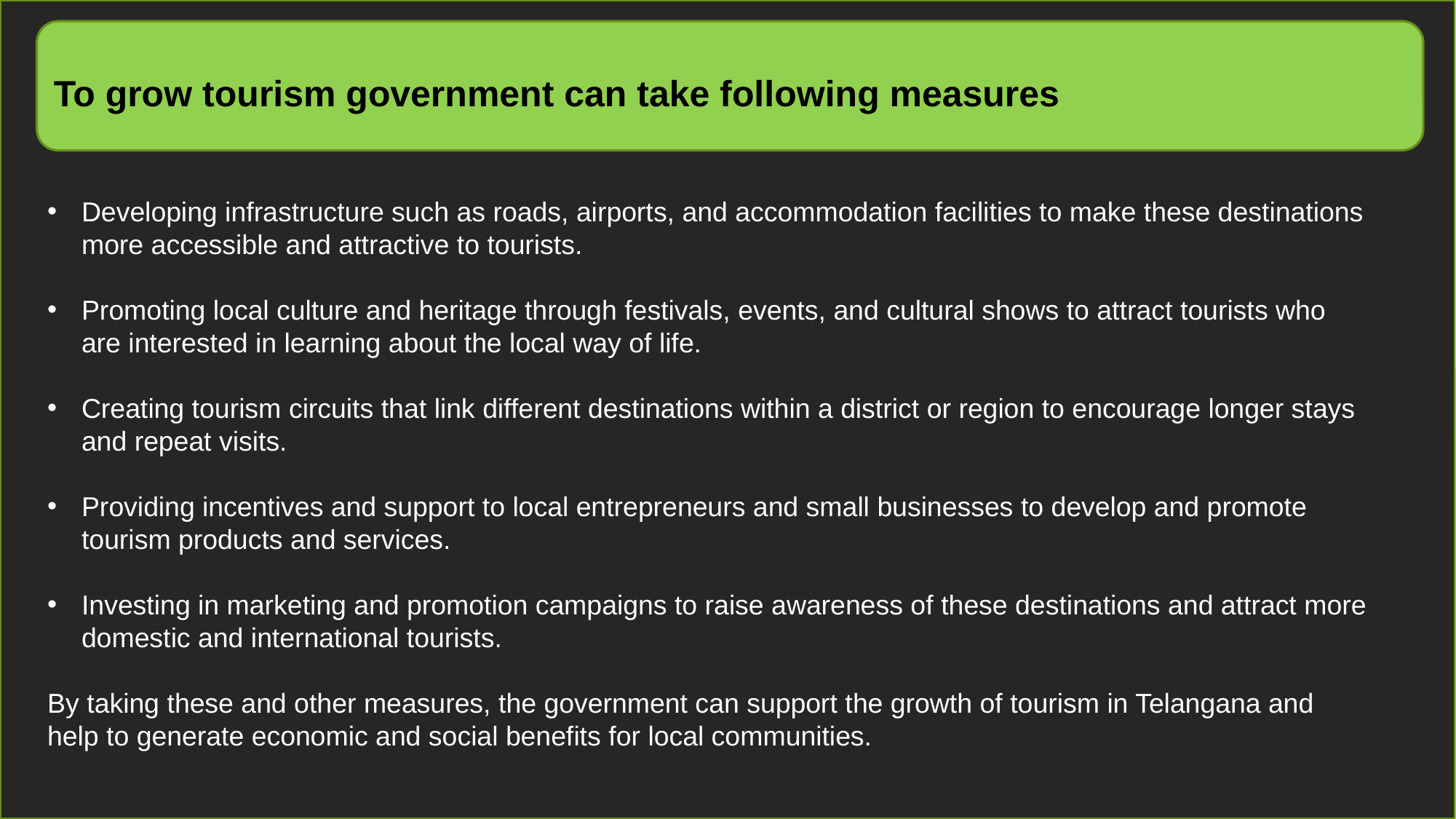

﻿

To grow tourism government can take following measures
Developing infrastructure such as roads, airports, and accommodation facilities to make these destinations more accessible and attractive to tourists.

Promoting local culture and heritage through festivals, events, and cultural shows to attract tourists who are interested in learning about the local way of life.

Creating tourism circuits that link different destinations within a district or region to encourage longer stays and repeat visits.

Providing incentives and support to local entrepreneurs and small businesses to develop and promote tourism products and services.

Investing in marketing and promotion campaigns to raise awareness of these destinations and attract more domestic and international tourists.

By taking these and other measures, the government can support the growth of tourism in Telangana and help to generate economic and social benefits for local communities.